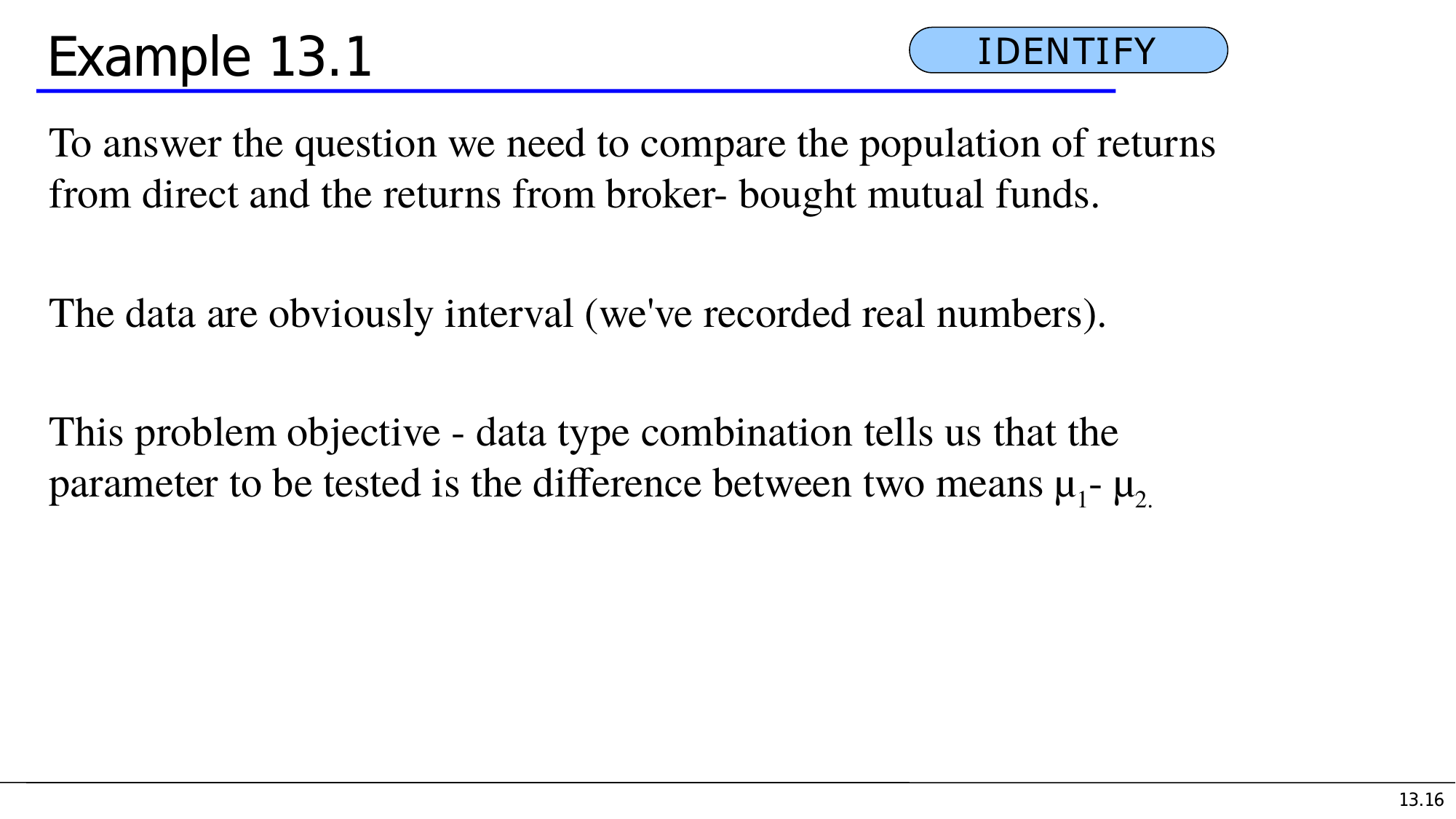

# Example 13.1
IDENTIFY
To answer the question we need to compare the population of returns from direct and the returns from broker- bought mutual funds.

The data are obviously interval (we've recorded real numbers).

This problem objective - data type combination tells us that the parameter to be tested is the difference between two means µ1- µ2.
13.16